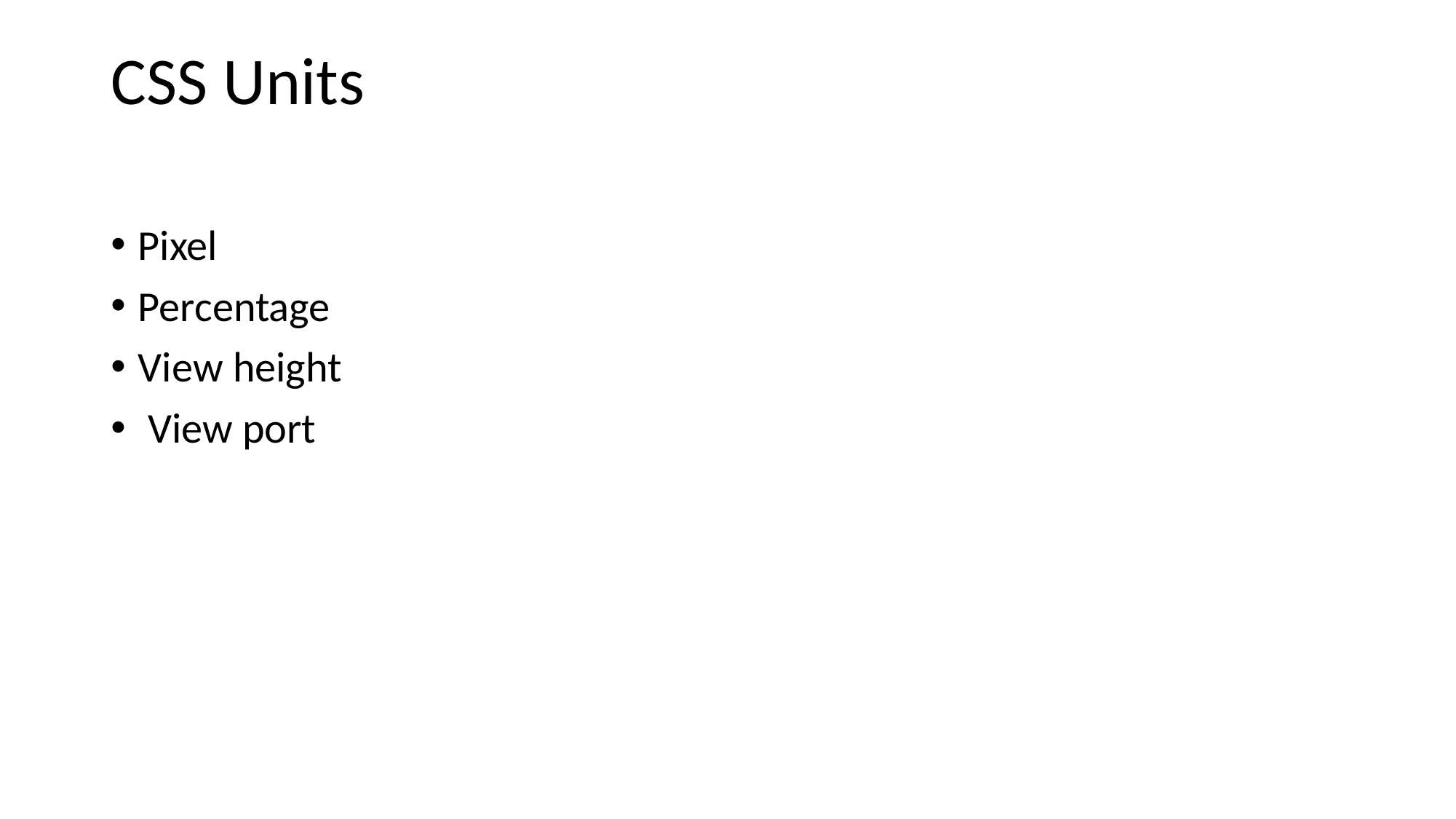

# CSS Units
Pixel
Percentage
View height
 View port